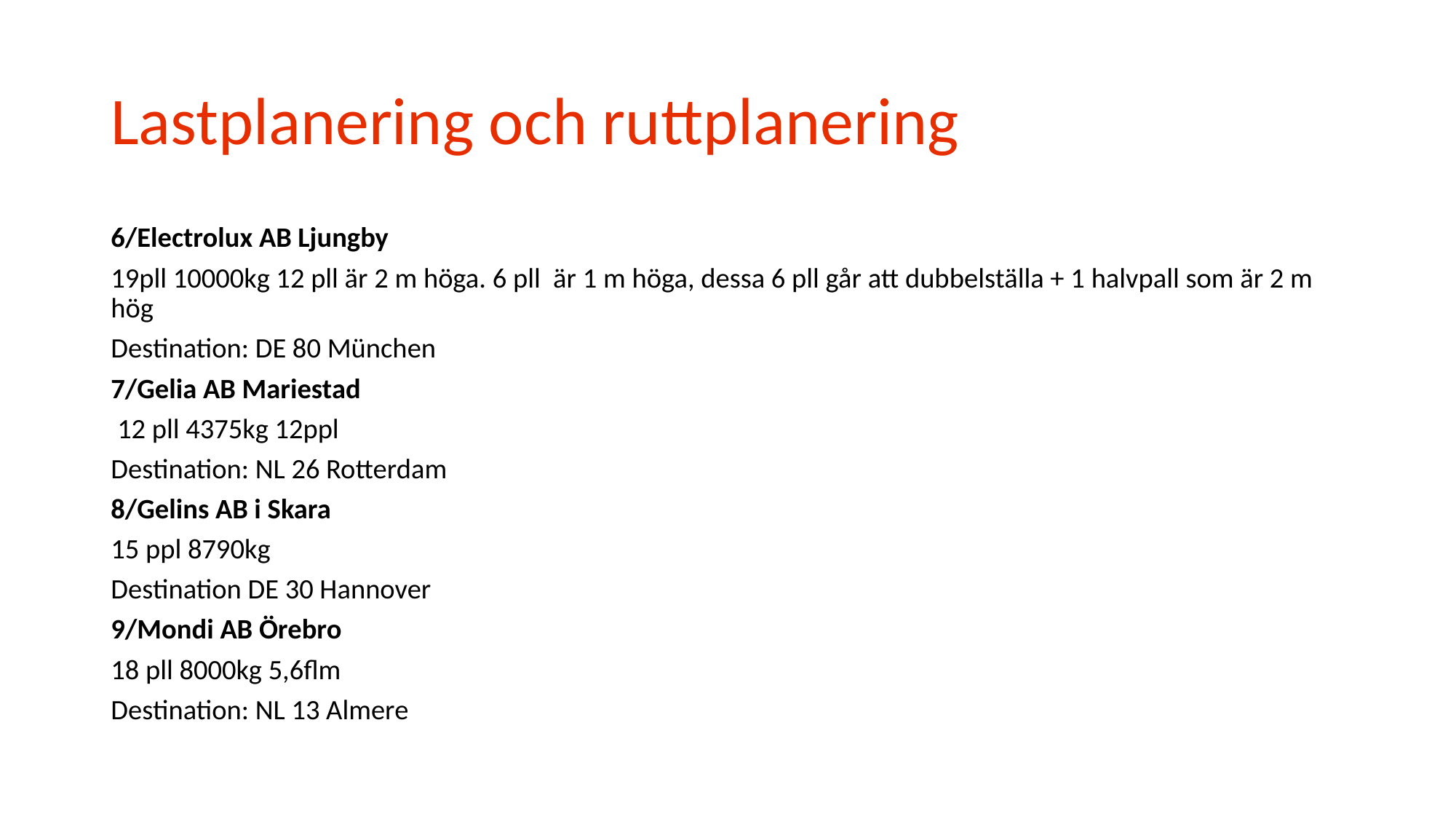

# Lastplanering och ruttplanering
6/Electrolux AB Ljungby
19pll 10000kg 12 pll är 2 m höga. 6 pll  är 1 m höga, dessa 6 pll går att dubbelställa + 1 halvpall som är 2 m hög
Destination: DE 80 München
7/Gelia AB Mariestad
 12 pll 4375kg 12ppl
Destination: NL 26 Rotterdam
8/Gelins AB i Skara
15 ppl 8790kg
Destination DE 30 Hannover
9/Mondi AB Örebro
18 pll 8000kg 5,6flm
Destination: NL 13 Almere